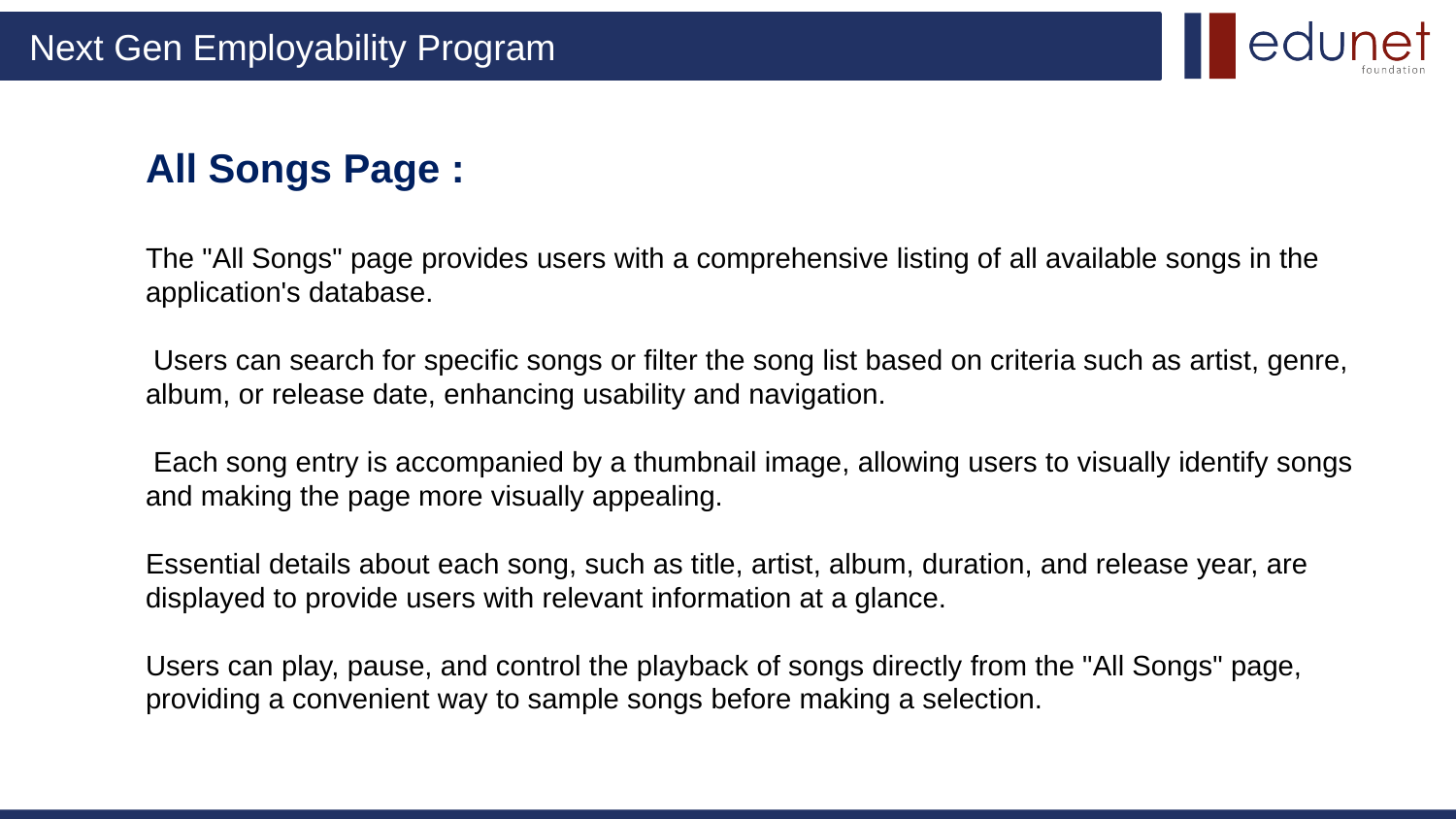

# All Songs Page : The "All Songs" page provides users with a comprehensive listing of all available songs in the application's database. Users can search for specific songs or filter the song list based on criteria such as artist, genre, album, or release date, enhancing usability and navigation. Each song entry is accompanied by a thumbnail image, allowing users to visually identify songs and making the page more visually appealing. Essential details about each song, such as title, artist, album, duration, and release year, are displayed to provide users with relevant information at a glance. Users can play, pause, and control the playback of songs directly from the "All Songs" page, providing a convenient way to sample songs before making a selection.